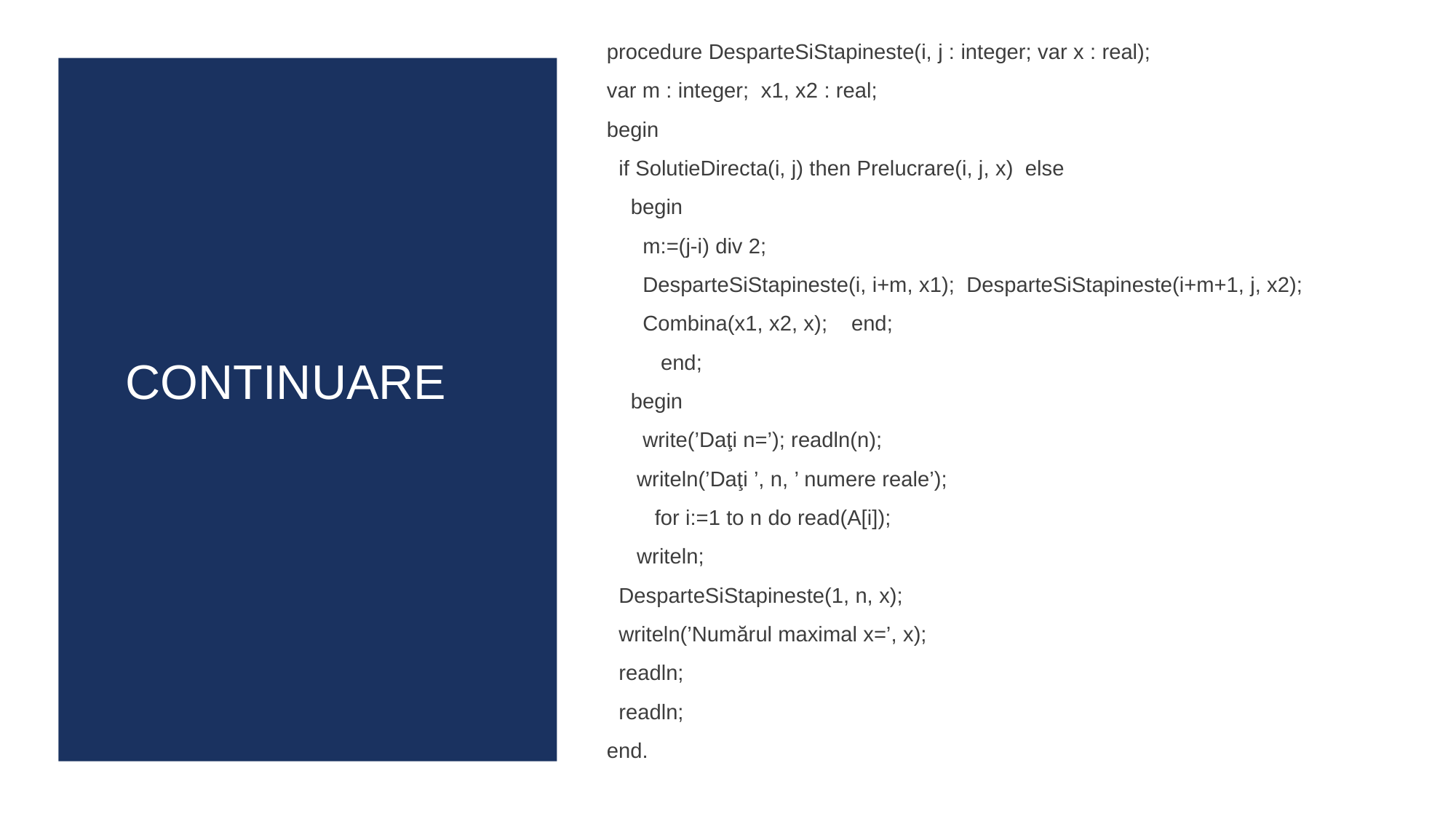

procedure DesparteSiStapineste(i, j : integer; var x : real);
var m : integer;  x1, x2 : real;
begin
  if SolutieDirecta(i, j) then Prelucrare(i, j, x)  else
    begin
      m:=(j-i) div 2;
      DesparteSiStapineste(i, i+m, x1);  DesparteSiStapineste(i+m+1, j, x2);
      Combina(x1, x2, x);    end;
         end;
    begin
      write(’Daţi n=’); readln(n);
     writeln(’Daţi ’, n, ’ numere reale’);
        for i:=1 to n do read(A[i]);
     writeln;
  DesparteSiStapineste(1, n, x);
  writeln(’Numărul maximal x=’, x);
  readln;
  readln;
end.

# CONTINUARE